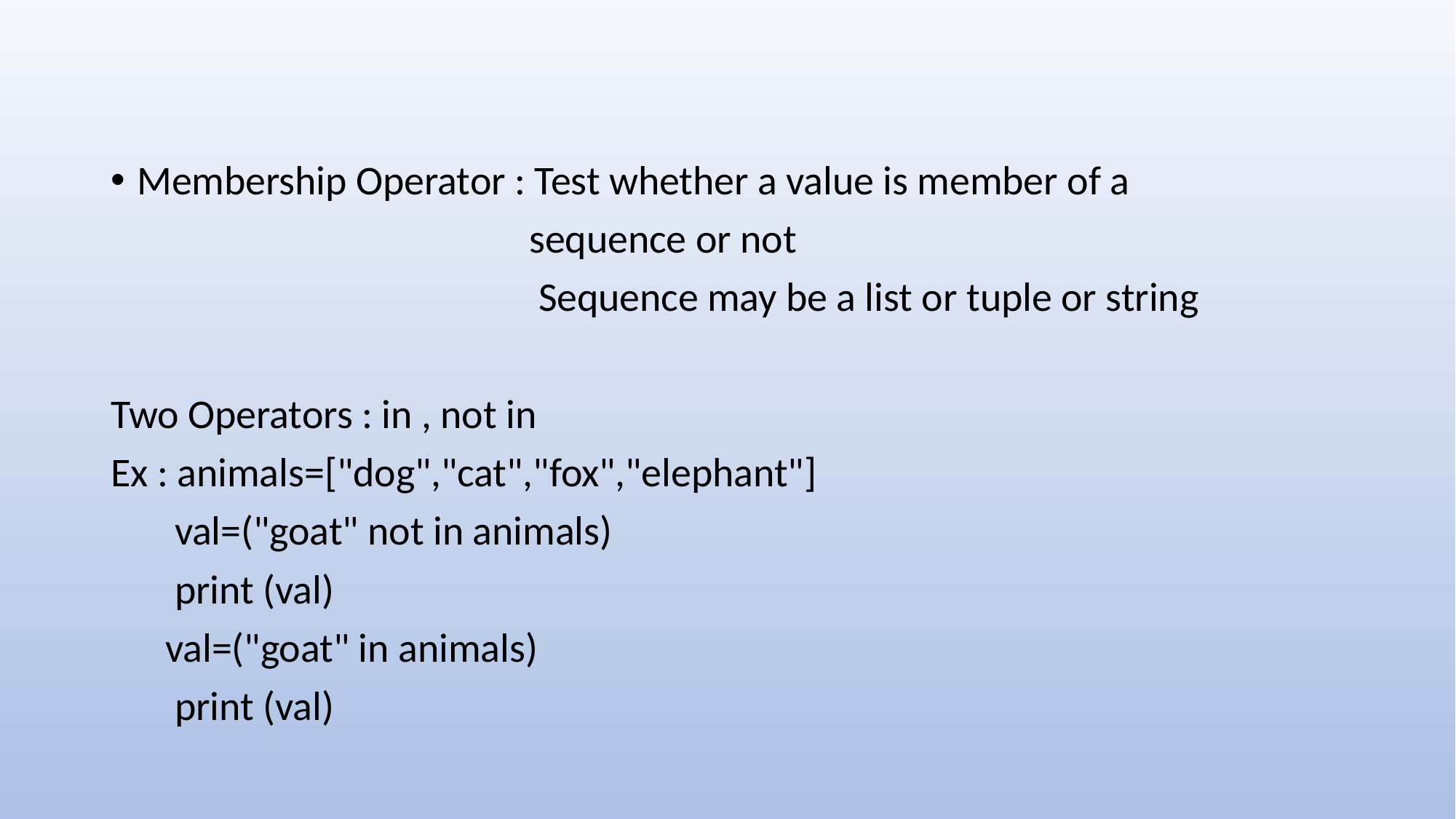

Membership Operator : Test whether a value is member of a
                                              sequence or not
                                               Sequence may be a list or tuple or string

Two Operators : in , not in
Ex : animals=["dog","cat","fox","elephant"]
       val=("goat" not in animals)
       print (val)
      val=("goat" in animals)
       print (val)